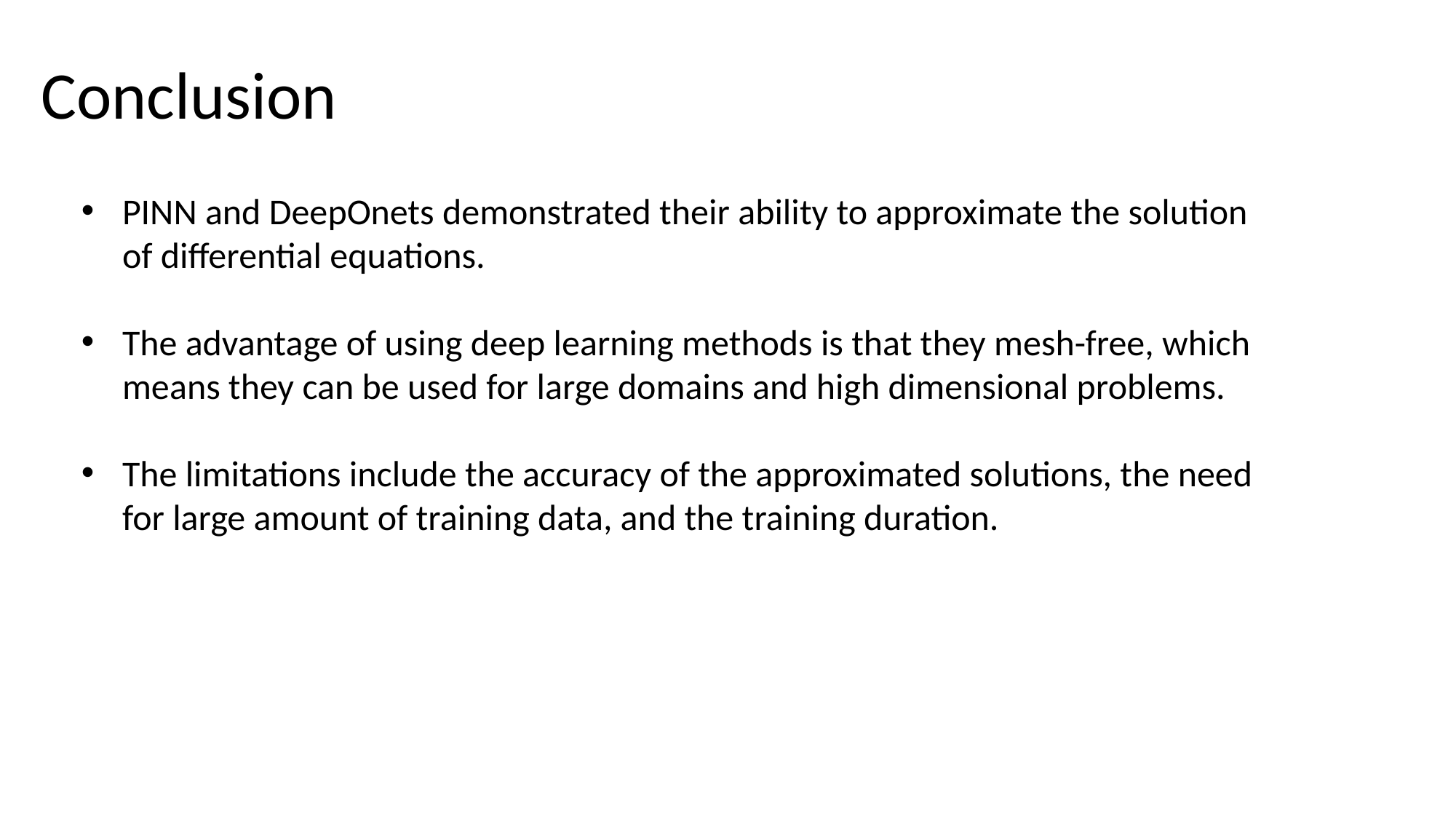

# Conclusion
PINN and DeepOnets demonstrated their ability to approximate the solution of differential equations.

The advantage of using deep learning methods is that they mesh-free, which means they can be used for large domains and high dimensional problems.

The limitations include the accuracy of the approximated solutions, the need for large amount of training data, and the training duration.